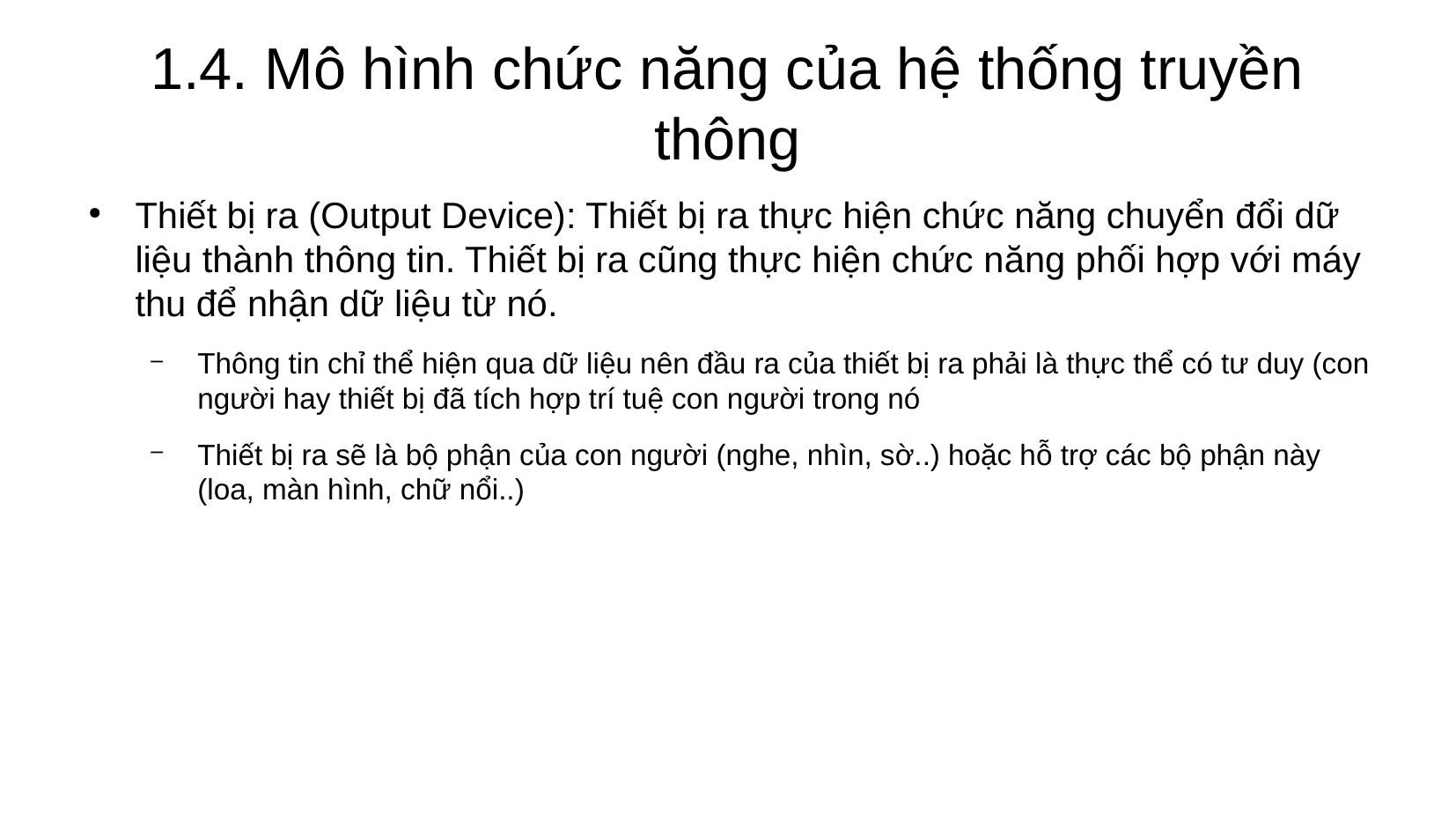

# 1.4. Mô hình chức năng của hệ thống truyền thông
Thiết bị ra (Output Device): Thiết bị ra thực hiện chức năng chuyển đổi dữ liệu thành thông tin. Thiết bị ra cũng thực hiện chức năng phối hợp với máy thu để nhận dữ liệu từ nó.
Thông tin chỉ thể hiện qua dữ liệu nên đầu ra của thiết bị ra phải là thực thể có tư duy (con người hay thiết bị đã tích hợp trí tuệ con người trong nó
Thiết bị ra sẽ là bộ phận của con người (nghe, nhìn, sờ..) hoặc hỗ trợ các bộ phận này (loa, màn hình, chữ nổi..)